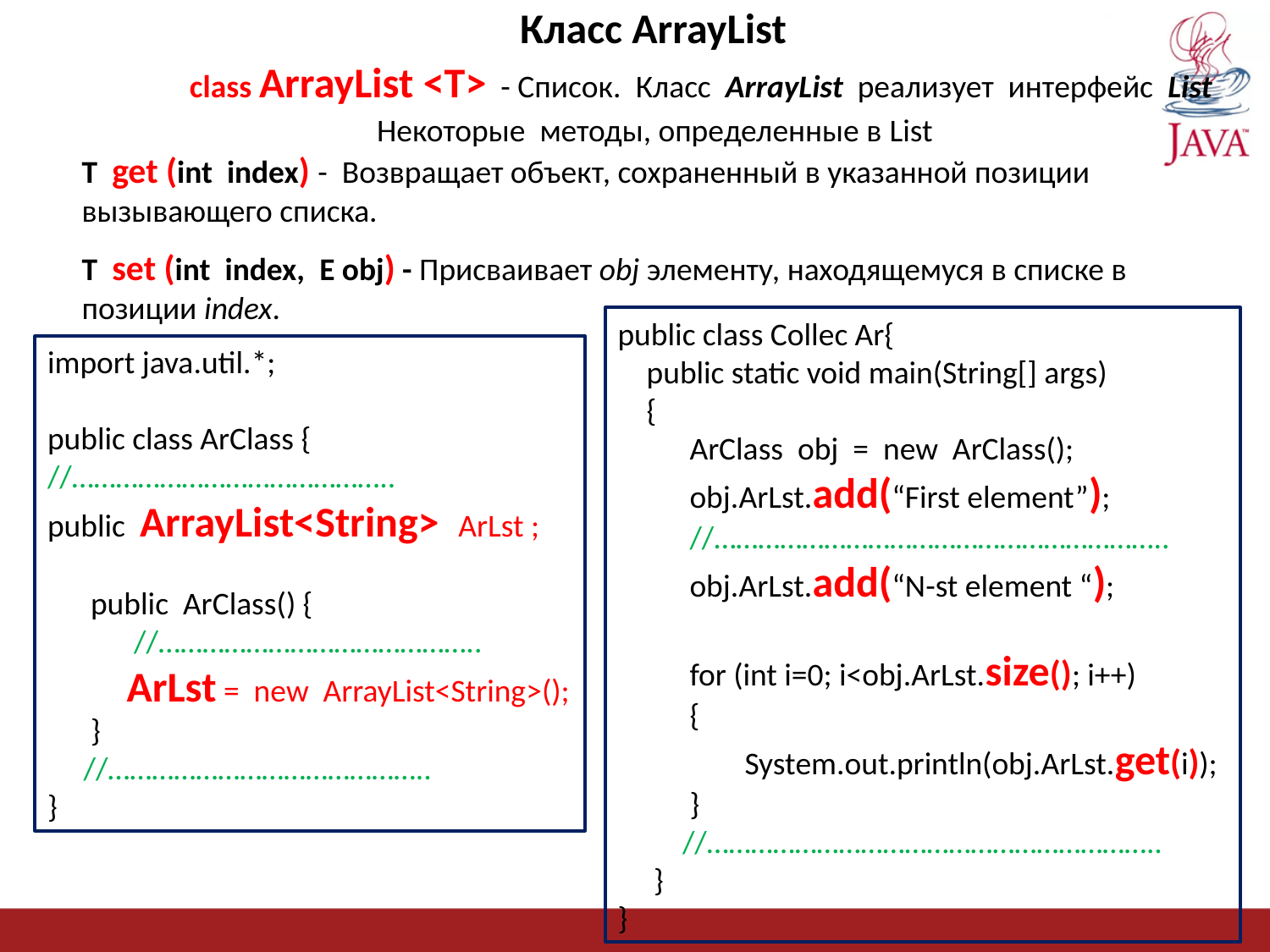

Класс ArrayList
class ArrayList <T>  - Список.  Класс  ArrayList  реализует  интерфейс  List
Некоторые  методы, определенные в List
T  get (int  index) -  Возвращает объект, сохраненный в указанной позиции  вызывающего списка.

T  set (int  index,  Е obj) - Присваивает obj элементу, находящемуся в списке в позиции index.
public class Collec Ar{
    public static void main(String[] args)
    {
          ArClass  obj  =  new  ArClass();
          obj.ArLst.add(“First element”);
          //……………………………………………………..
          obj.ArLst.add(“N-st element “);

          for (int i=0; i<obj.ArLst.size(); i++)
          {
   	System.out.println(obj.ArLst.get(i));
          }
         //……………………………………………………..
     }
}
import java.util.*;

public class ArClass {
//……………………………………..
public  ArrayList<String>  ArLst ;

      public  ArClass() {
            //……………………………………..
           ArLst =  new  ArrayList<String>();
      }
     //……………………………………..
}